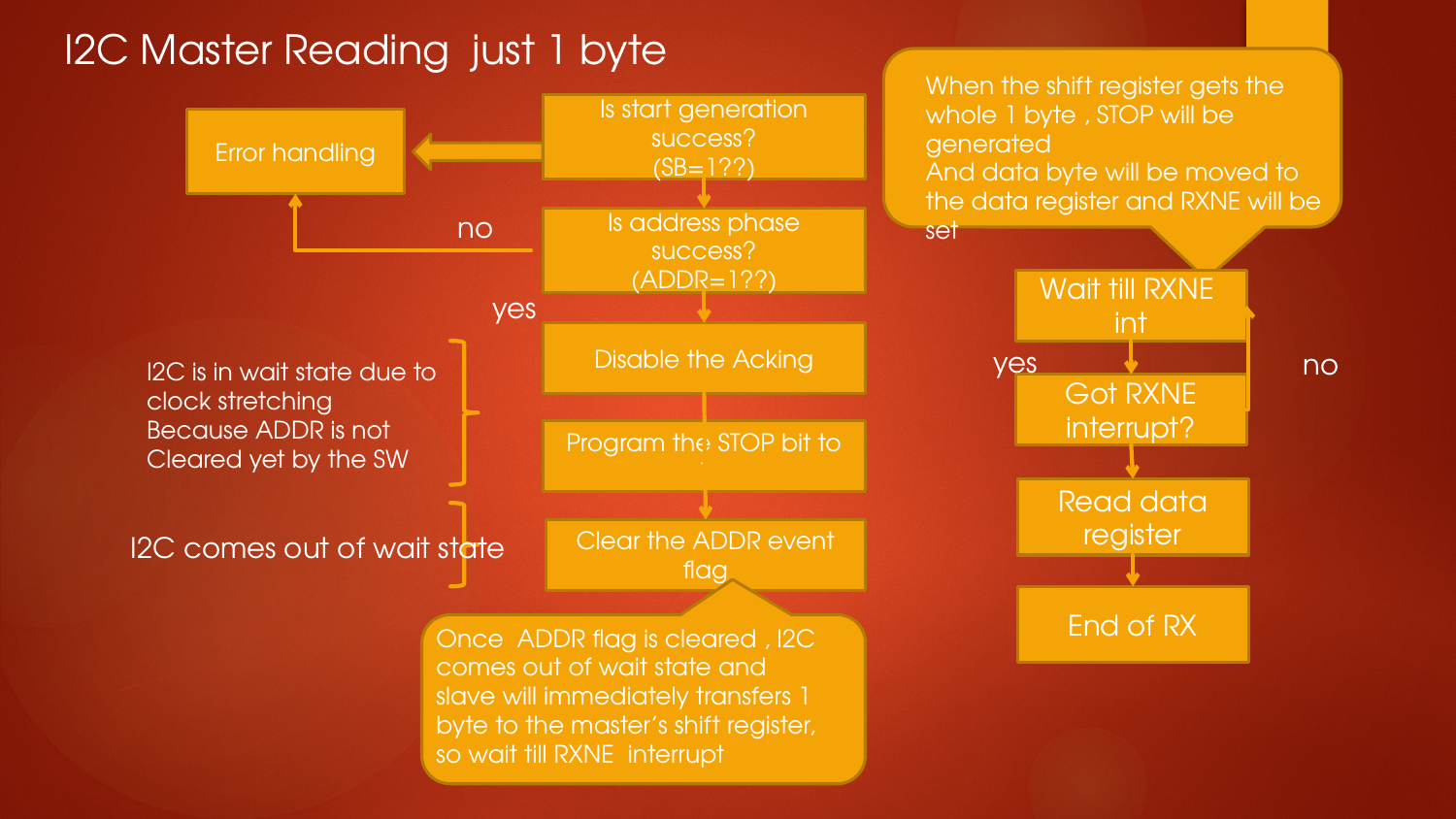

I2C Master Reading  just 1 byte

When the shift register gets the whole 1 byte , STOP will be generated
And data byte will be moved to the data register and RXNE will be set
Is start generation success?
(SB=1??)
Error handling

Is address phase success?
(ADDR=1??)
Wait till RXNE  int
yes
Disable the Acking
yes

I2C is in wait state due to
clock stretching
Because ADDR is not
Cleared yet by the SW
Got RXNE interrupt?
Program the STOP bit to 1
Read data register

Clear the ADDR event flag
I2C comes out of wait state
End of RX

Once  ADDR flag is cleared , I2C comes out of wait state and  slave will immediately transfers 1 byte to the master’s shift register, so wait till RXNE  interrupt

no
no